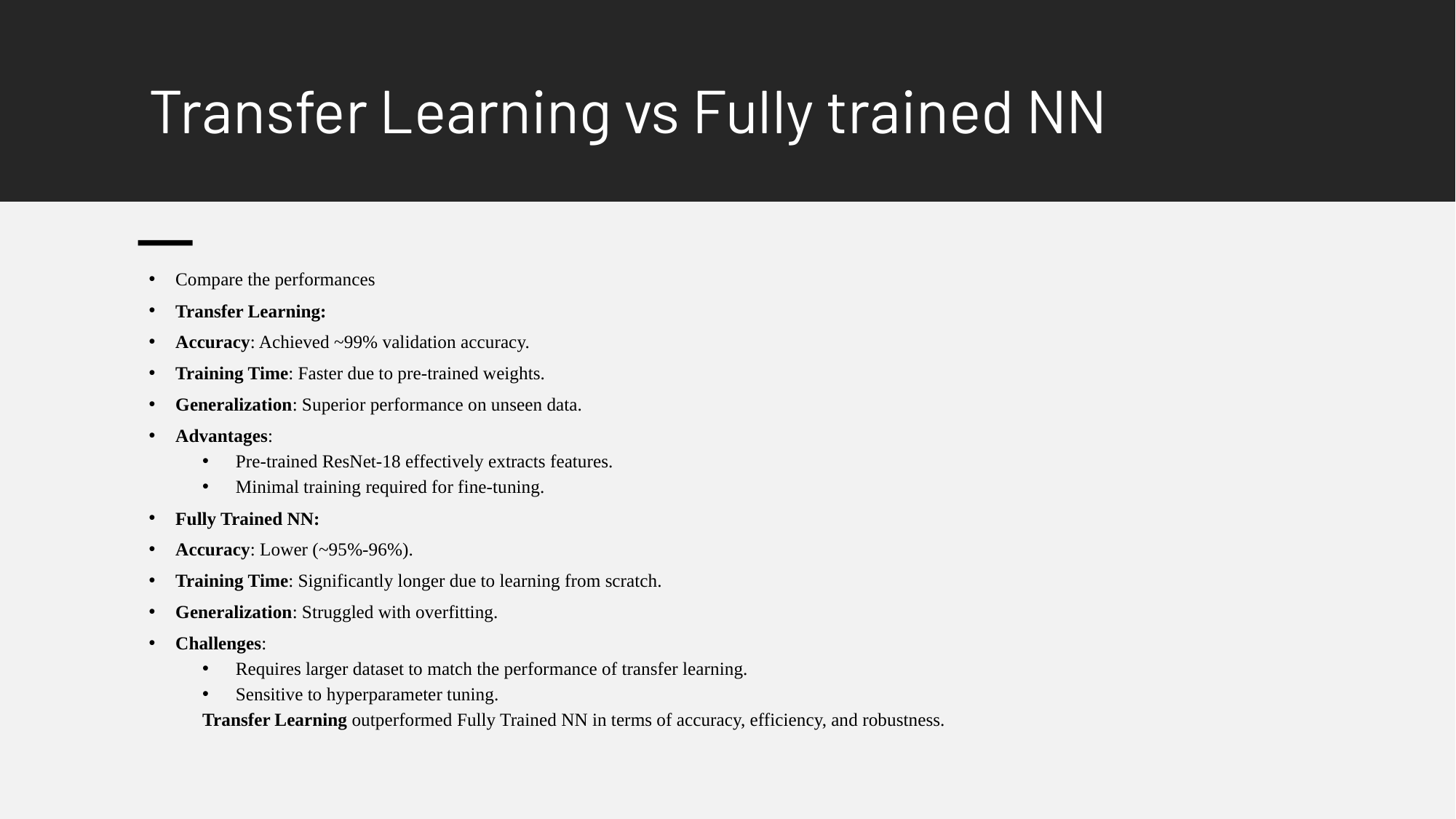

# Transfer Learning vs Fully trained NN

Compare the performances
Transfer Learning:
Accuracy: Achieved ~99% validation accuracy.
Training Time: Faster due to pre-trained weights.
Generalization: Superior performance on unseen data.
Advantages:
Pre-trained ResNet-18 effectively extracts features.
Minimal training required for fine-tuning.
Fully Trained NN:
Accuracy: Lower (~95%-96%).
Training Time: Significantly longer due to learning from scratch.
Generalization: Struggled with overfitting.
Challenges:
Requires larger dataset to match the performance of transfer learning.
Sensitive to hyperparameter tuning.
Transfer Learning outperformed Fully Trained NN in terms of accuracy, efficiency, and robustness.